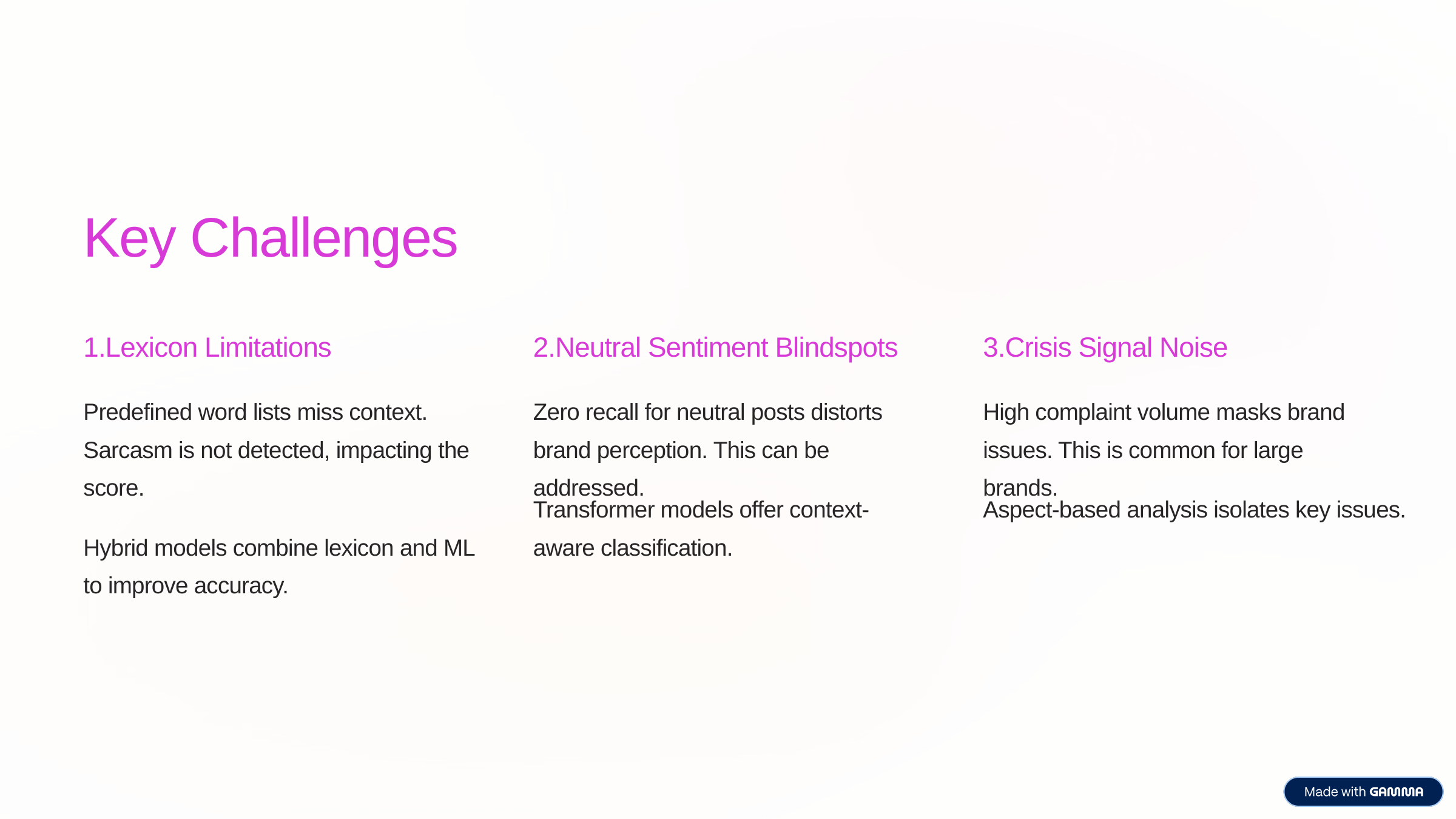

Key Challenges
1.Lexicon Limitations
2.Neutral Sentiment Blindspots
3.Crisis Signal Noise
Predefined word lists miss context. Sarcasm is not detected, impacting the score.
Zero recall for neutral posts distorts brand perception. This can be addressed.
High complaint volume masks brand issues. This is common for large brands.
Transformer models offer context-aware classification.
Aspect-based analysis isolates key issues.
Hybrid models combine lexicon and ML to improve accuracy.